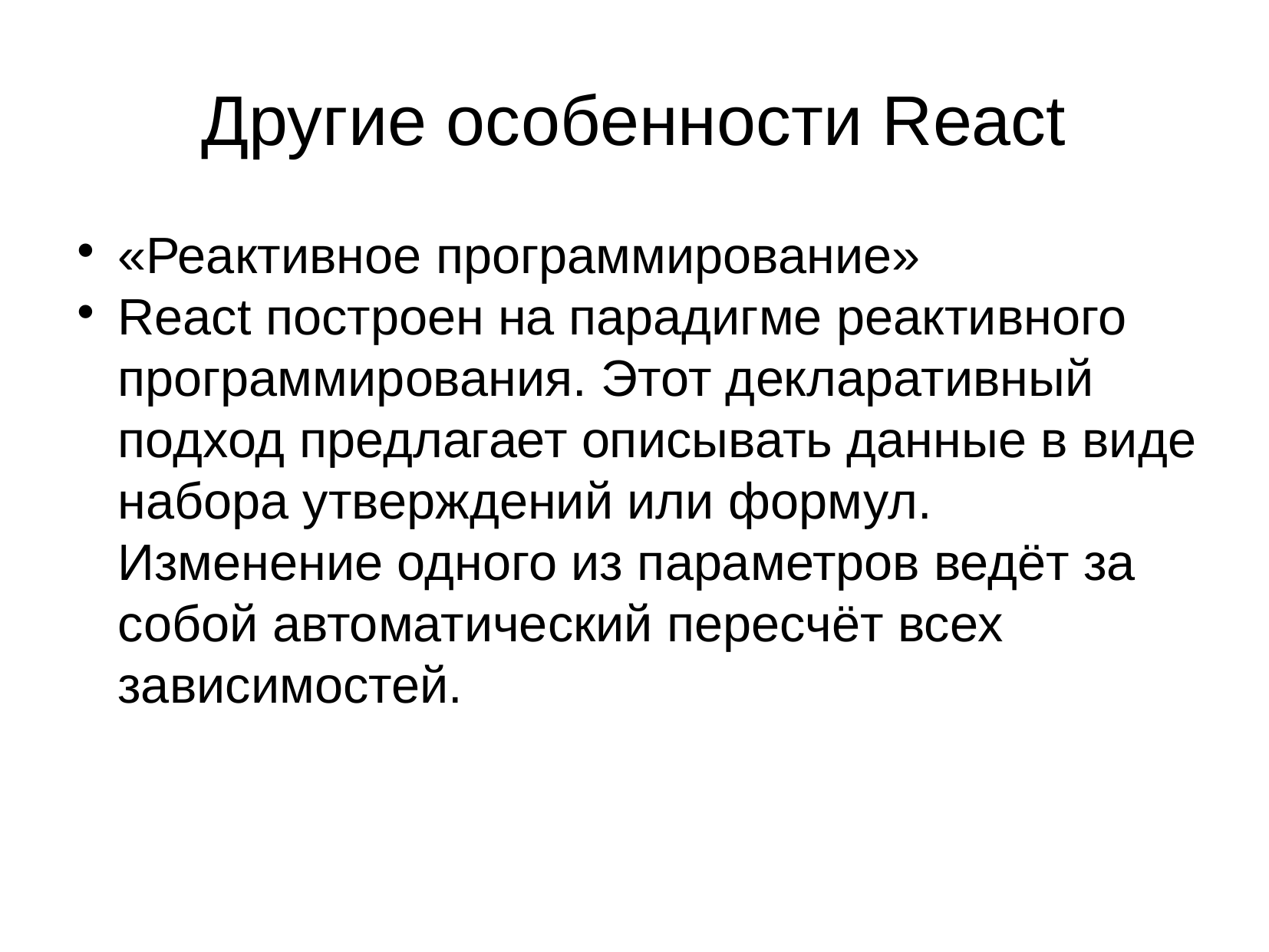

Другие особенности React
«Реактивное программирование»
React построен на парадигме реактивного программирования. Этот декларативный подход предлагает описывать данные в виде набора утверждений или формул. Изменение одного из параметров ведёт за собой автоматический пересчёт всех зависимостей.